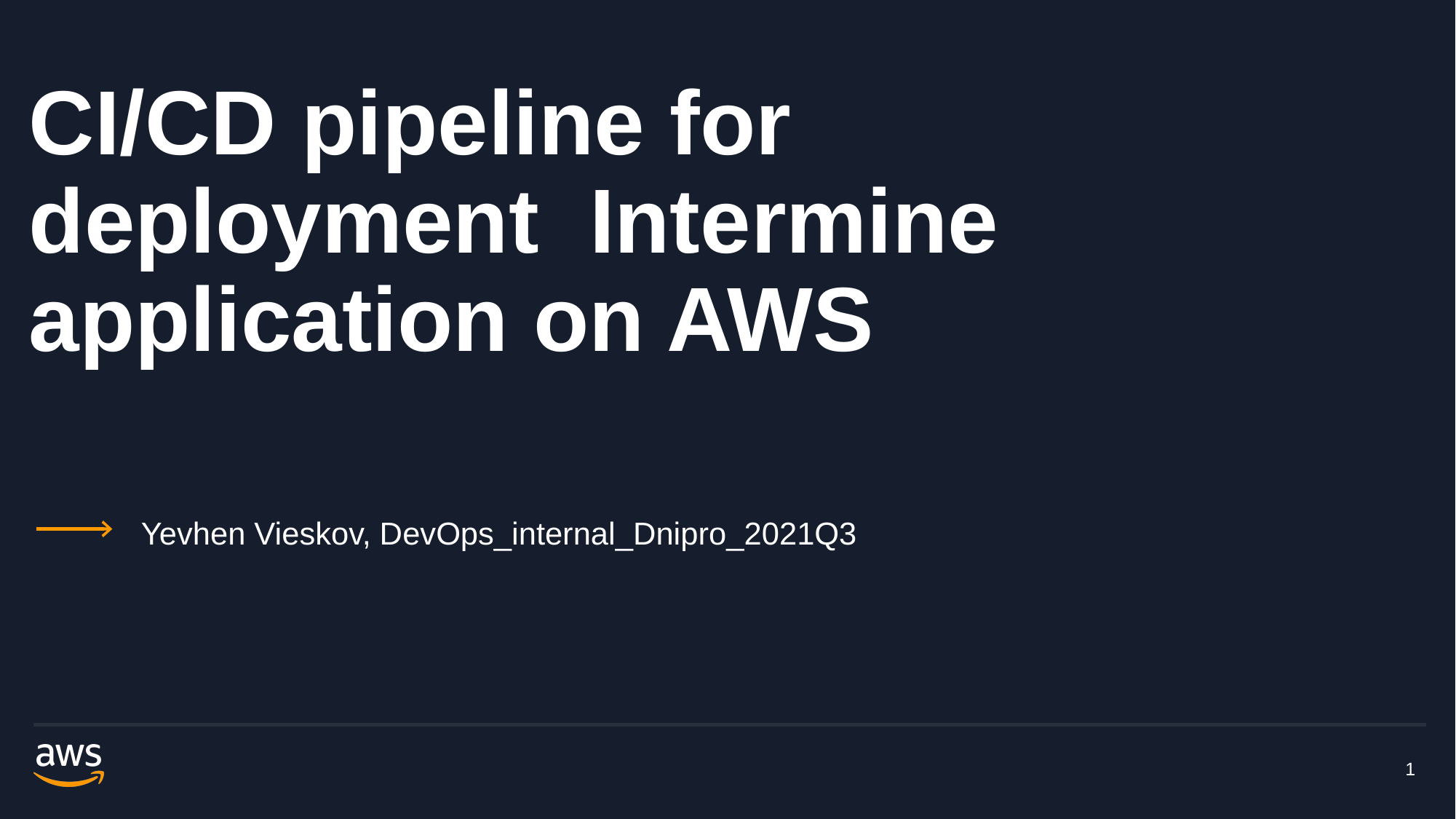

# CI/CD pipeline for deployment  Intermine application on AWS
Yevhen Vieskov, DevOps_internal_Dnipro_2021Q3
1